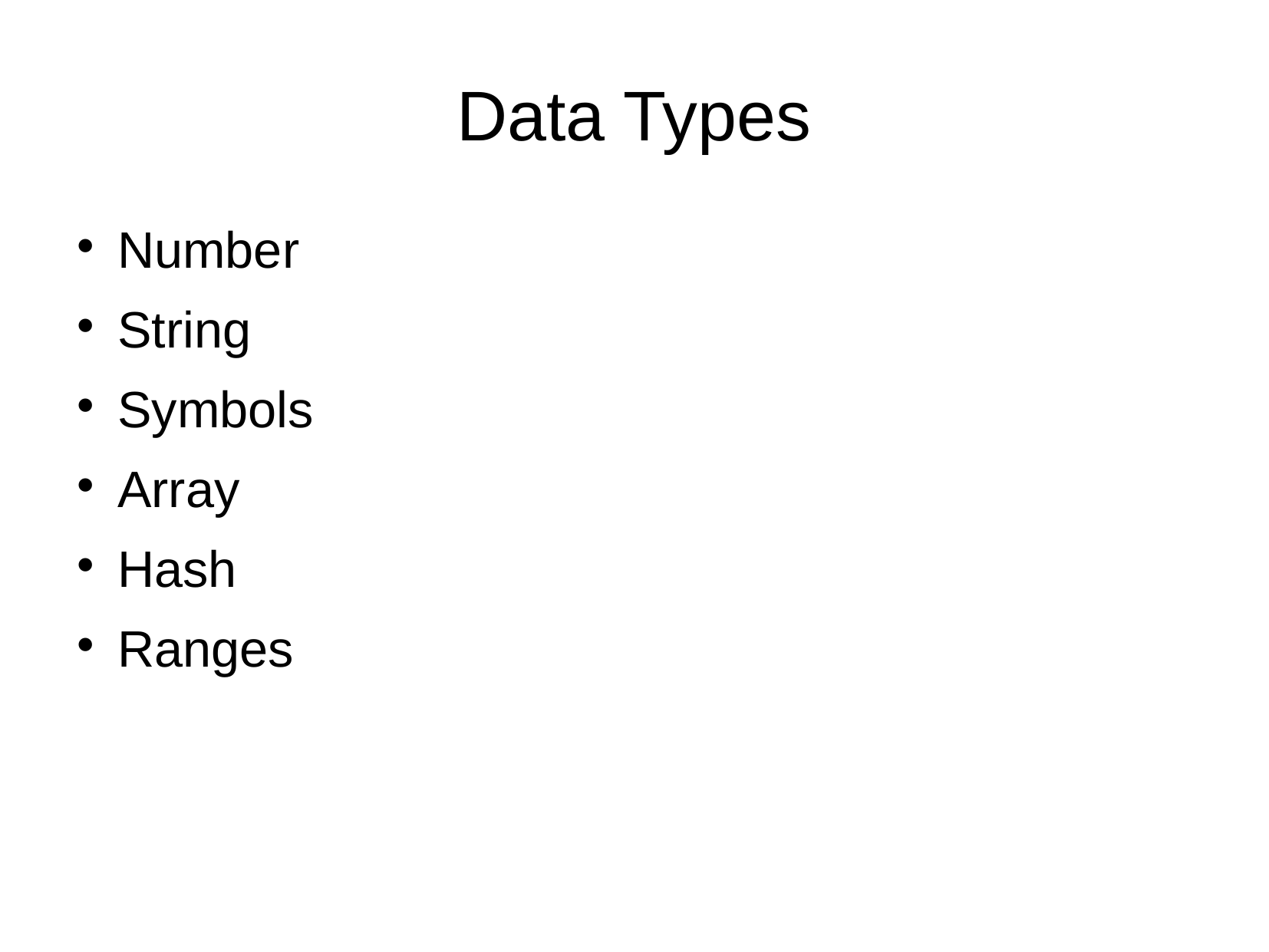

# Data Types
Number
String
Symbols
Array
Hash
Ranges